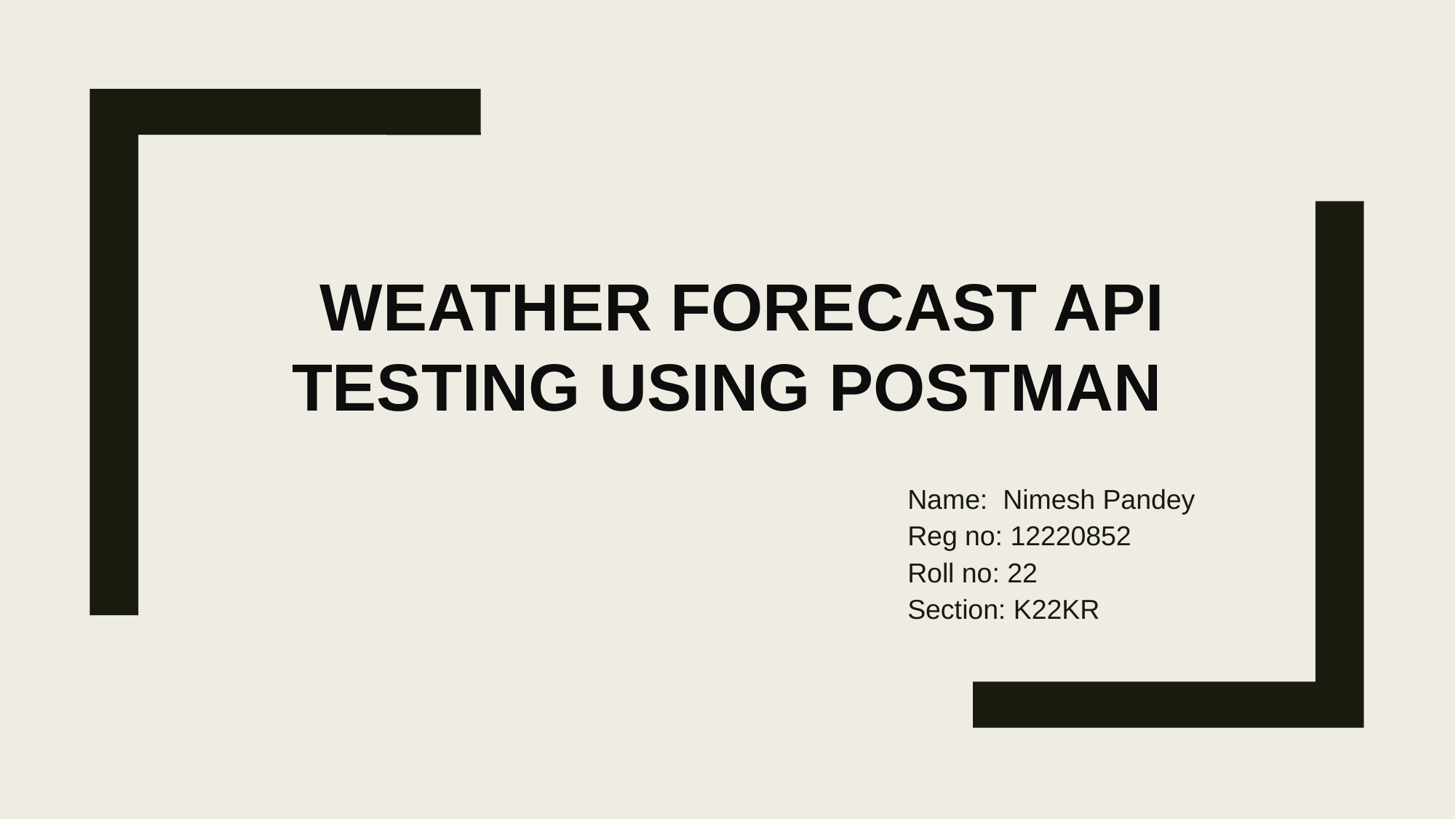

# Weather Forecast APi Testing using Postman
Name:  Nimesh Pandey
Reg no: 12220852
Roll no: 22
Section: K22KR